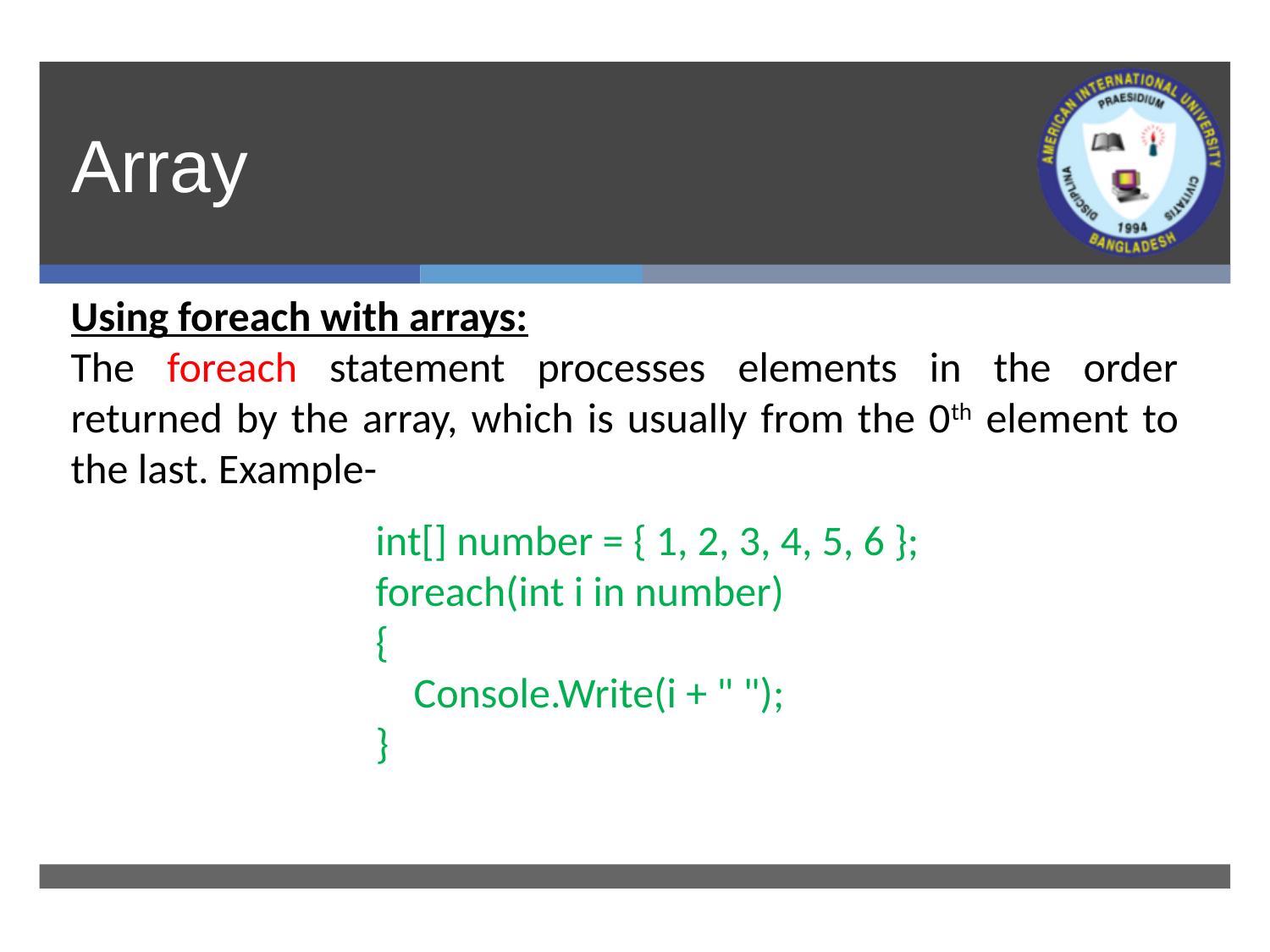

# Array
Using foreach with arrays:
The foreach statement processes elements in the order returned by the array, which is usually from the 0th element to the last. Example-
            int[] number = { 1, 2, 3, 4, 5, 6 };
            foreach(int i in number)
            {
                Console.Write(i + " ");
            }